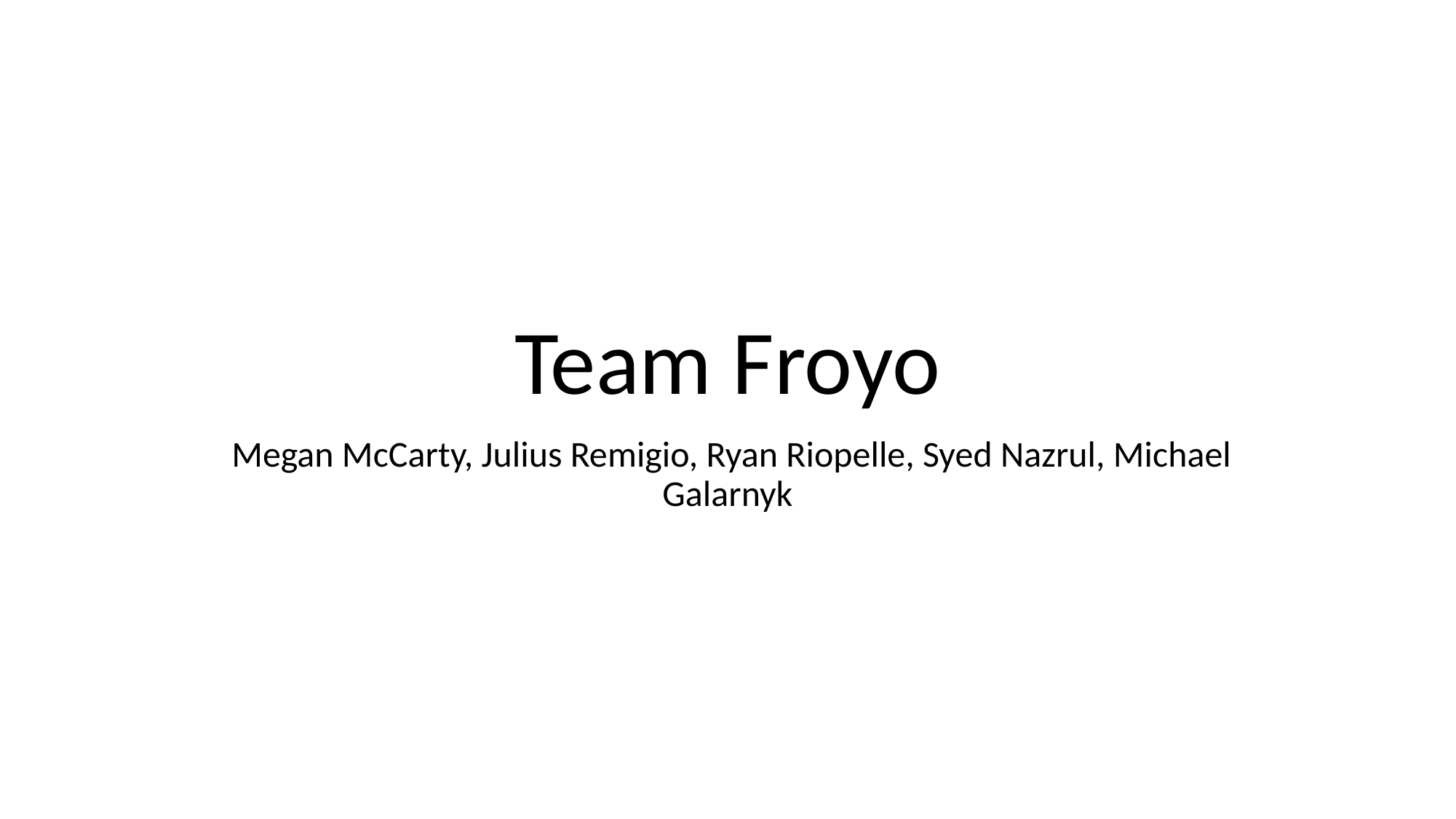

# Team Froyo
 Megan McCarty, Julius Remigio, Ryan Riopelle, Syed Nazrul, Michael Galarnyk